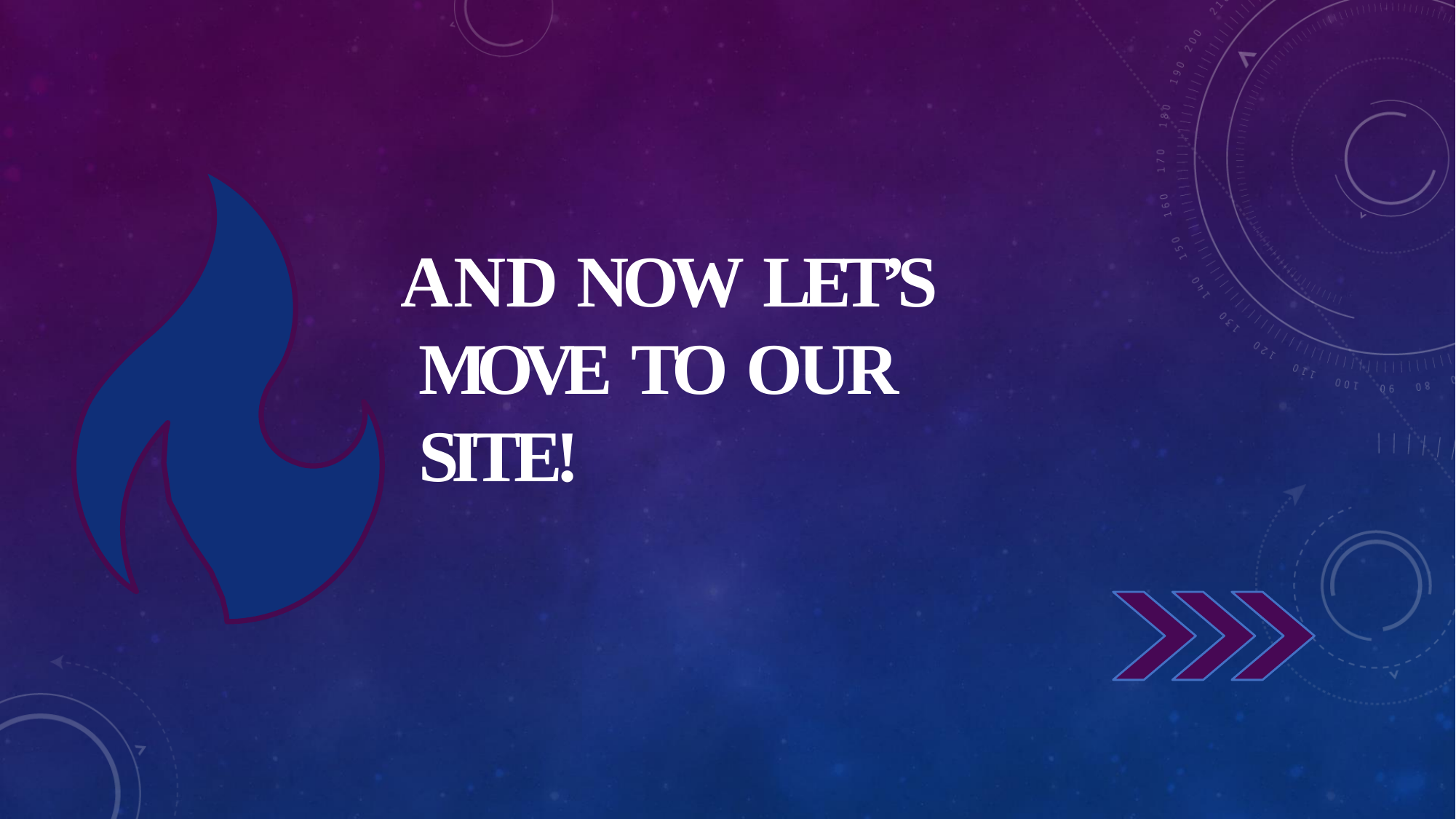

# AND NOW LET’S
MOVE TO OUR SITE!